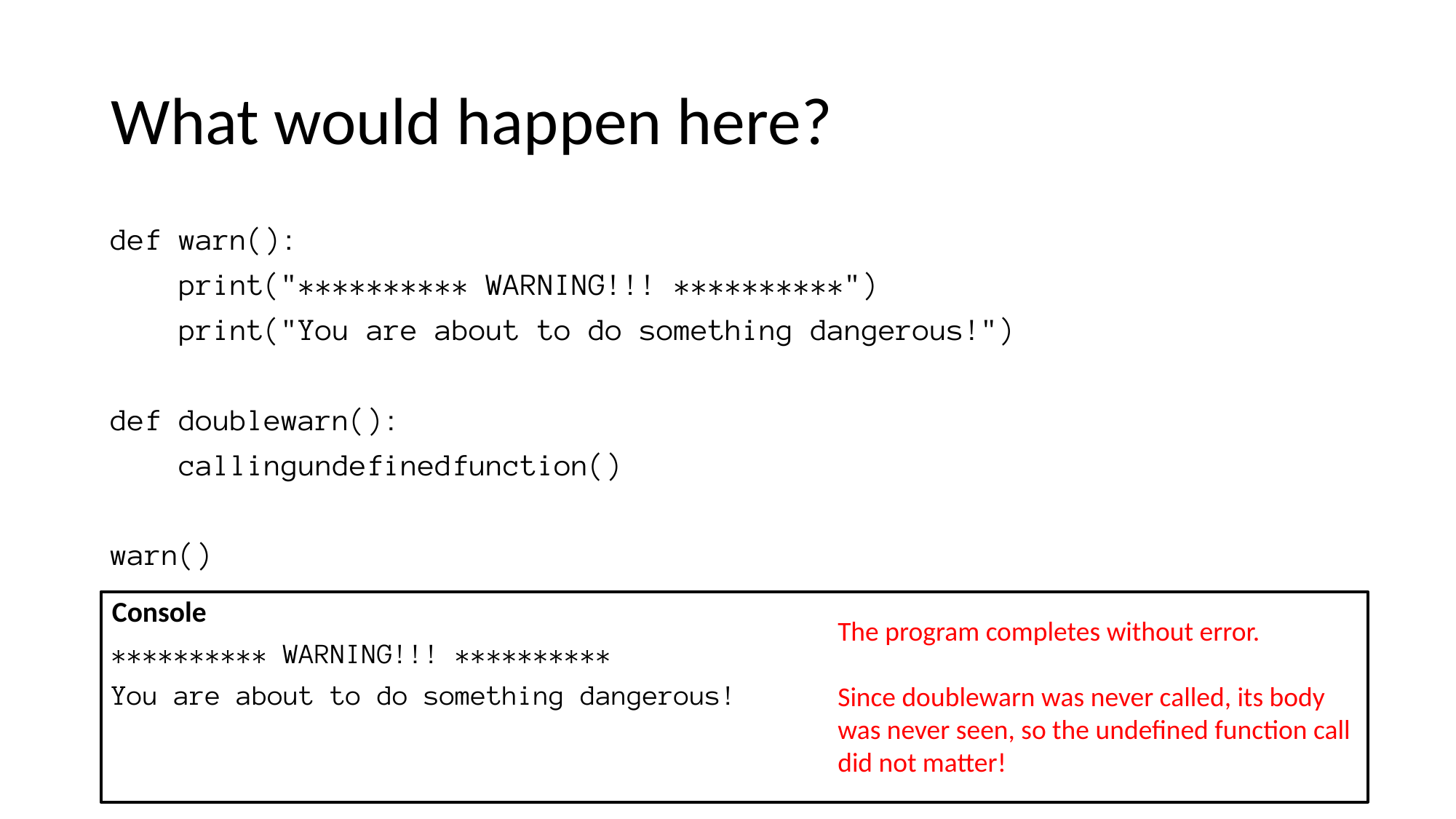

# What would happen here?
def warn():
    print("********** WARNING!!! **********")
    print("You are about to do something dangerous!")

def doublewarn():
    callingundefinedfunction()

warn()
Console
********** WARNING!!! **********
You are about to do something dangerous!

The program completes without error.

Since doublewarn was never called, its body was never seen, so the undefined function call did not matter!